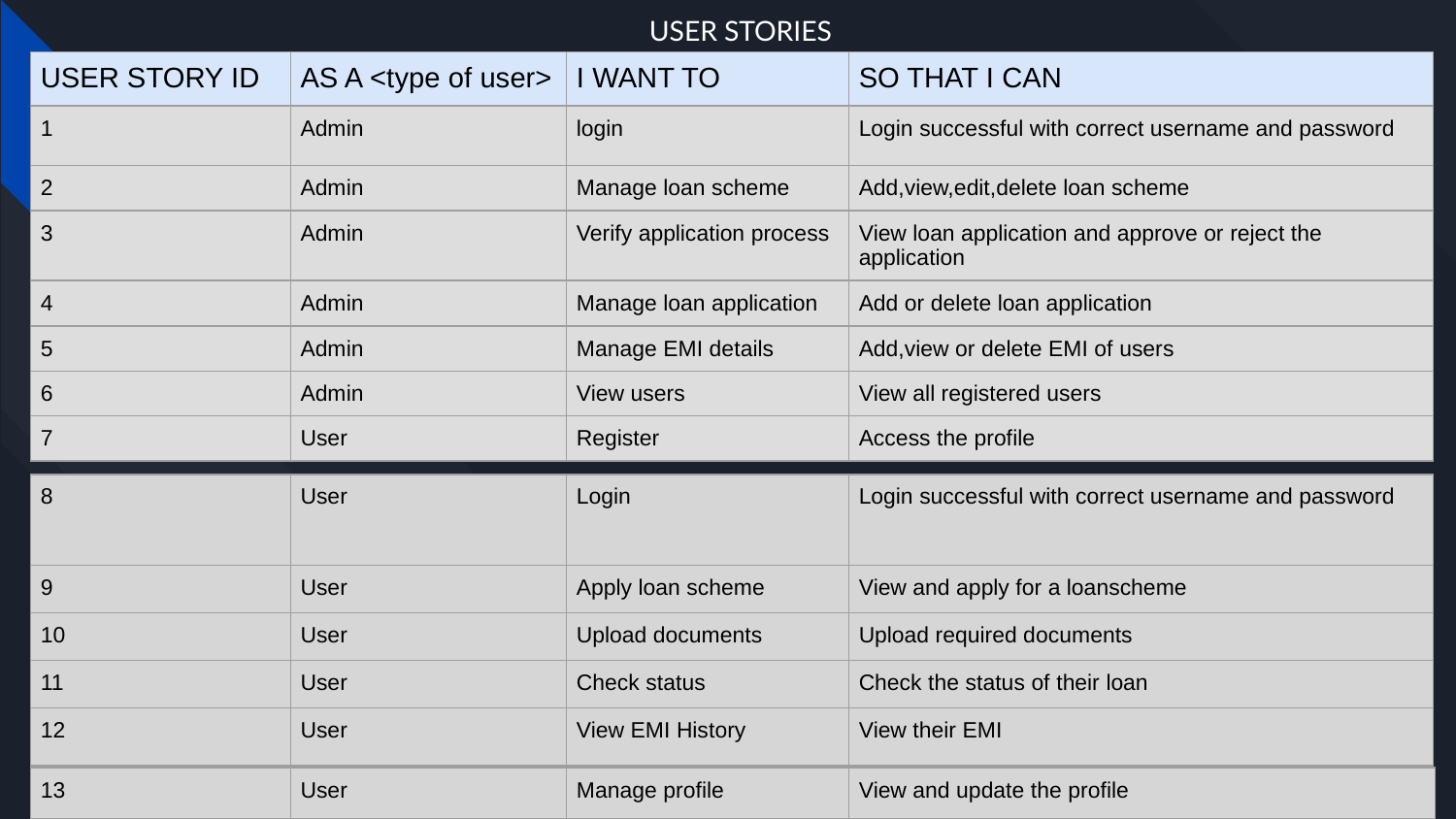

USER STORIES
| USER STORY ID | AS A <type of user> | I WANT TO | SO THAT I CAN |
| --- | --- | --- | --- |
| 1 | Admin | login | Login successful with correct username and password |
| 2 | Admin | Manage loan scheme | Add,view,edit,delete loan scheme |
| 3 | Admin | Verify application process | View loan application and approve or reject the application |
| 4 | Admin | Manage loan application | Add or delete loan application |
| 5 | Admin | Manage EMI details | Add,view or delete EMI of users |
| 6 | Admin | View users | View all registered users |
| 7 | User | Register | Access the profile |
| 8 | User | Login | Login successful with correct username and password |
| --- | --- | --- | --- |
| 9 | User | Apply loan scheme | View and apply for a loanscheme |
| 10 | User | Upload documents | Upload required documents |
| 11 | User | Check status | Check the status of their loan |
| 12 | User | View EMI History | View their EMI |
| 13 | User | Manage profile | View and update the profile |
| --- | --- | --- | --- |